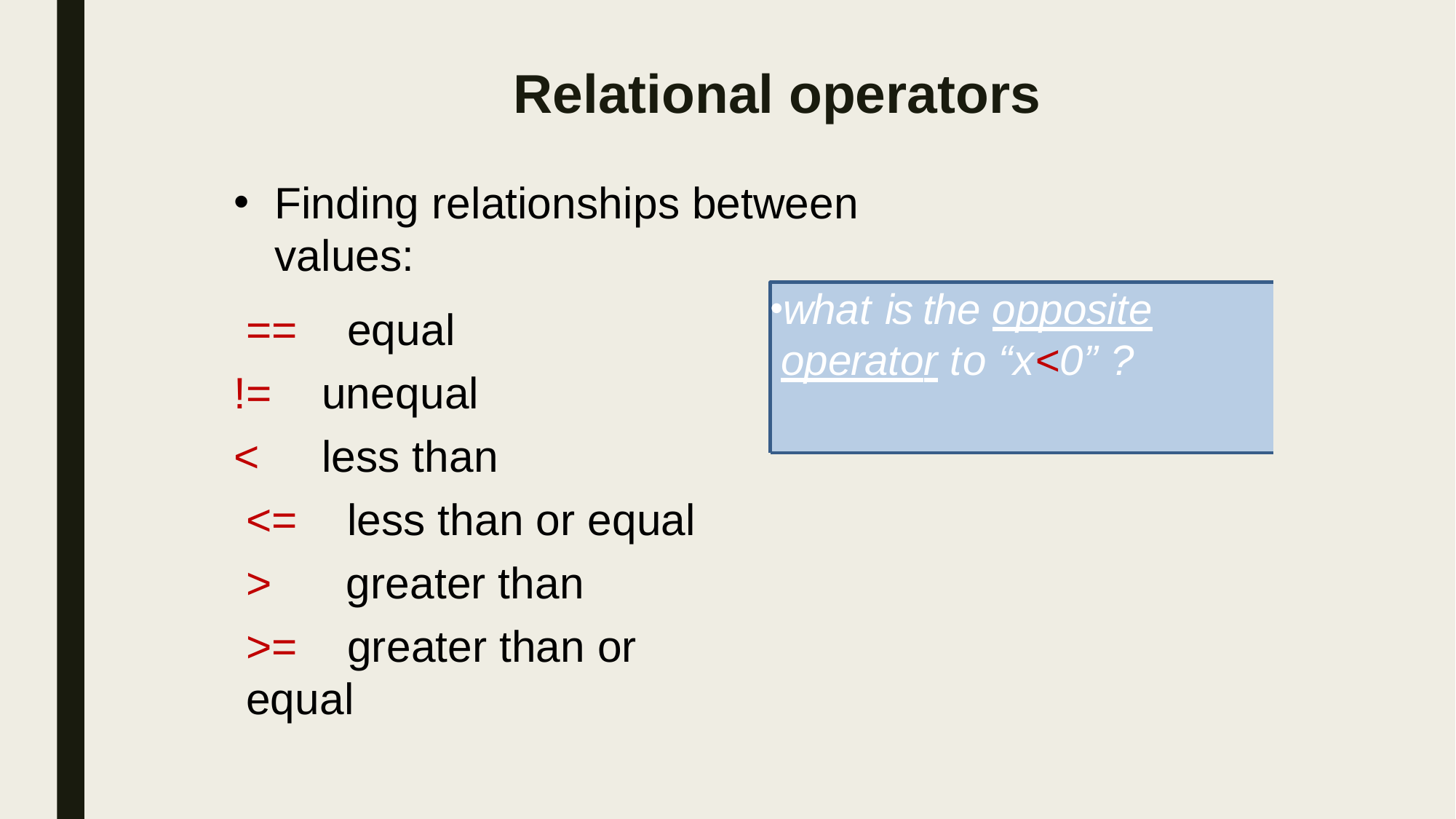

# Relational operators
Finding relationships between values:

what is the opposite operator to “x<0” ?
==	equal
!=	unequal
<	less than
<=	less than or equal
>	greater than
>=	greater than or equal